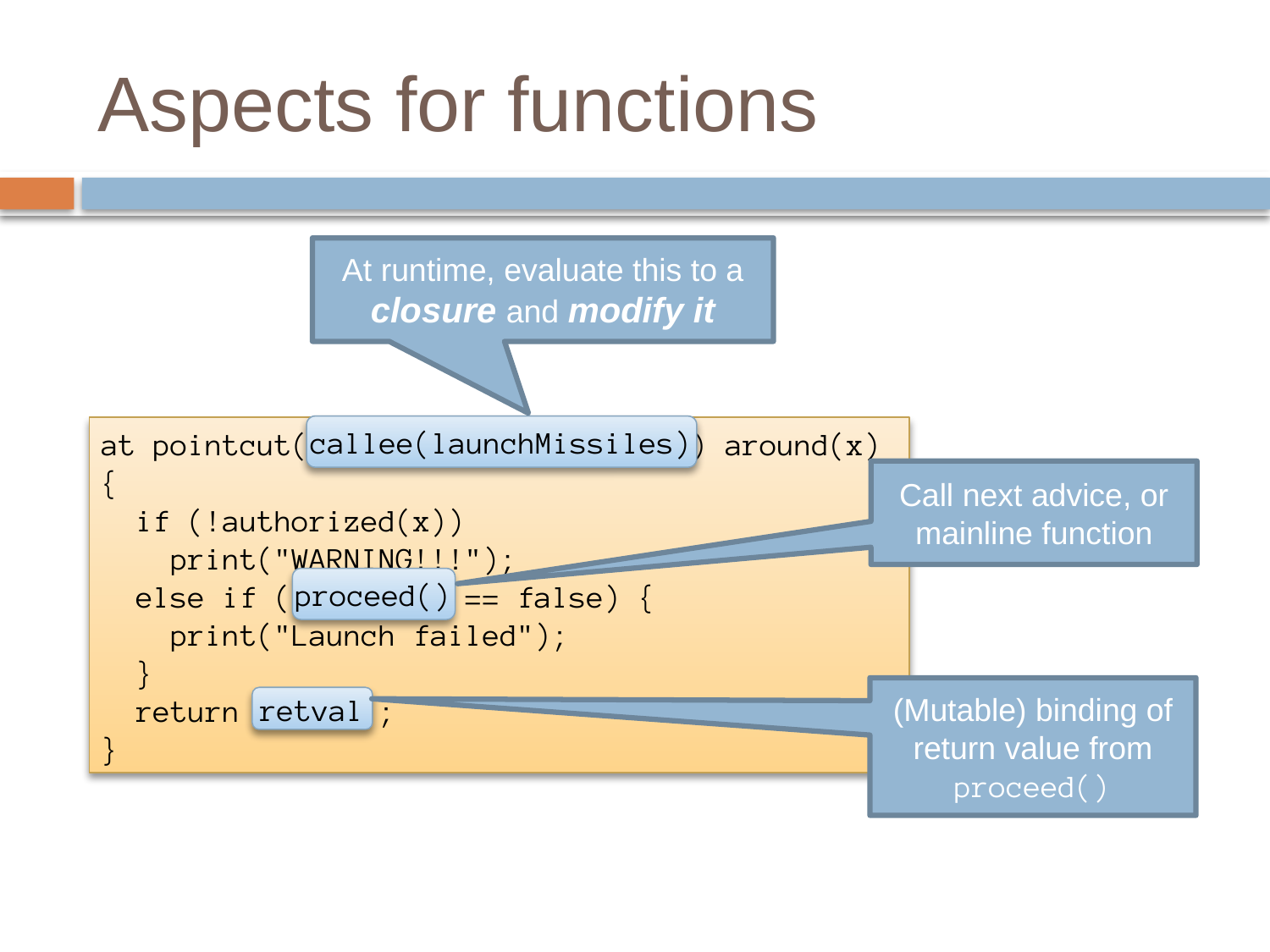

# Aspects for functions
At runtime, evaluate this to a closure and modify it
callee(launchMissiles)
at pointcut(callee(launchMissiles)) around(x)
{
  if (!authorized(x))
    print("WARNING!!!");
  else if (proceed() == false) {
    print("Launch failed");
  }
  return retval ;
}
Call next advice, or mainline function
proceed()
(Mutable) binding of return value from proceed()
retval